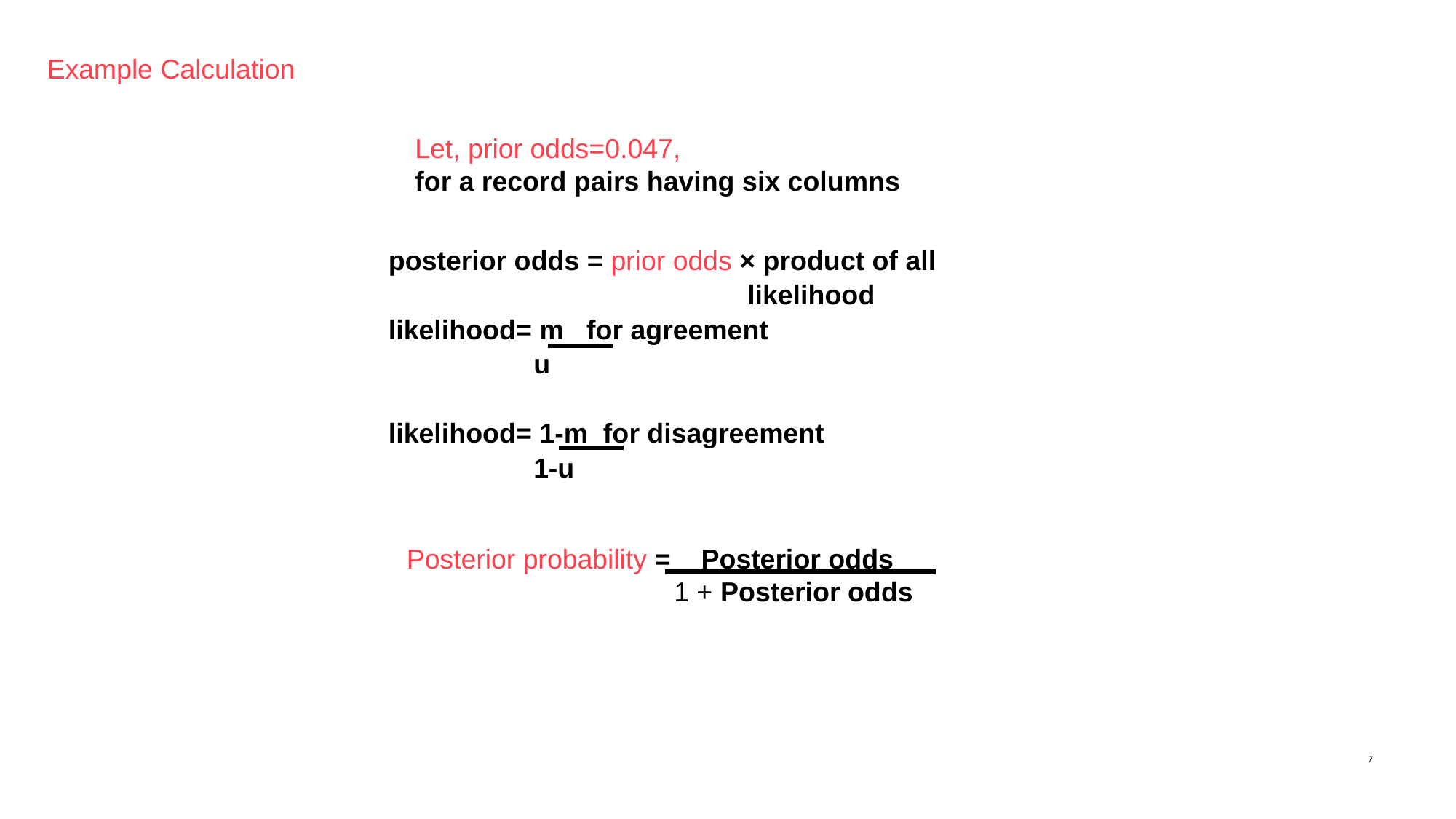

Example Calculation
Let, prior odds=0.047,
for a record pairs having six columns
posterior odds = prior odds × product of all
                                               likelihood
likelihood= m   for agreement
                   u

likelihood= 1-m  for disagreement
                   1-u

   Posterior probability =    Posterior odds
                                      1 + Posterior odds
7